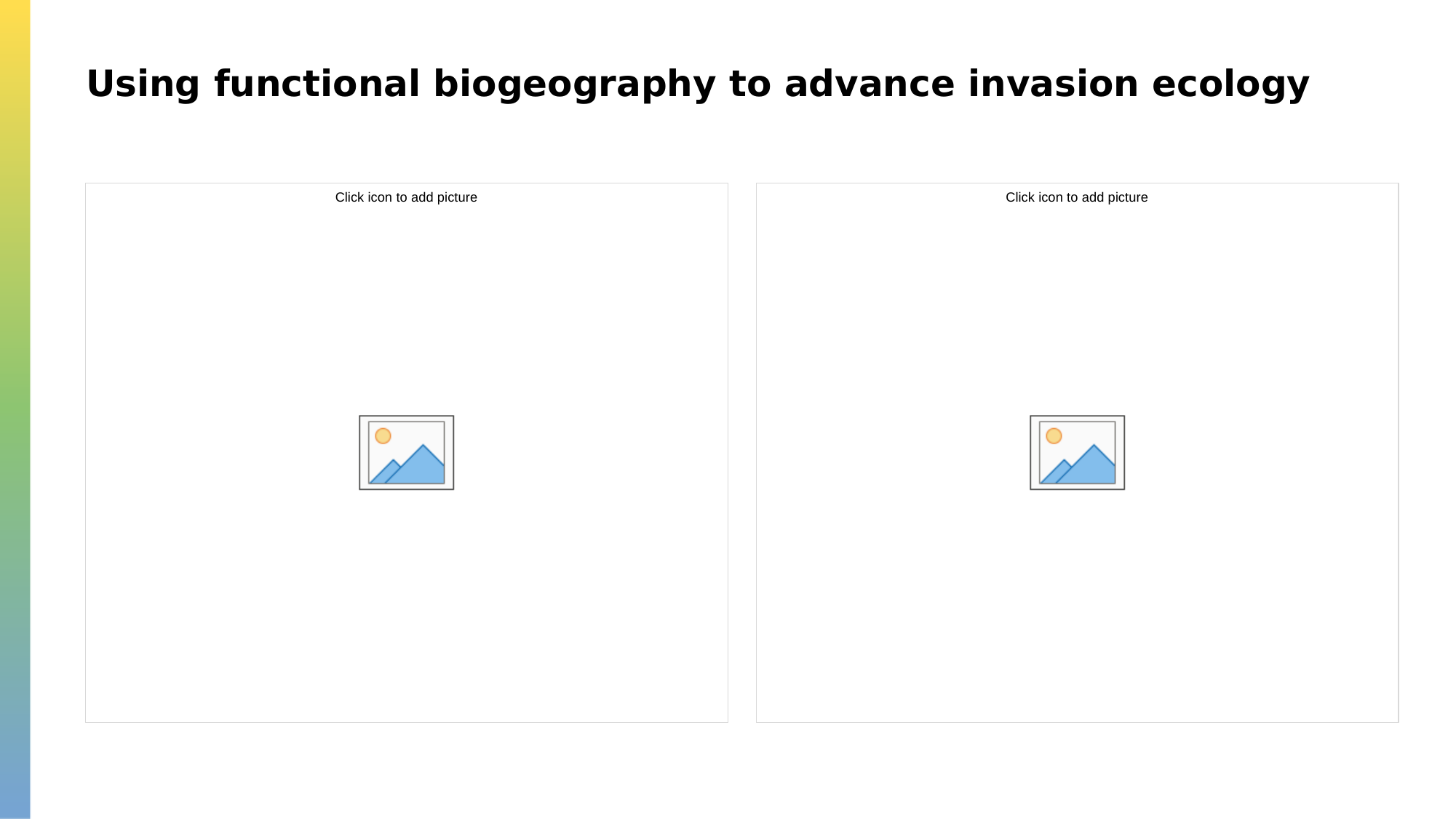

Using functional biogeography to advance invasion ecology